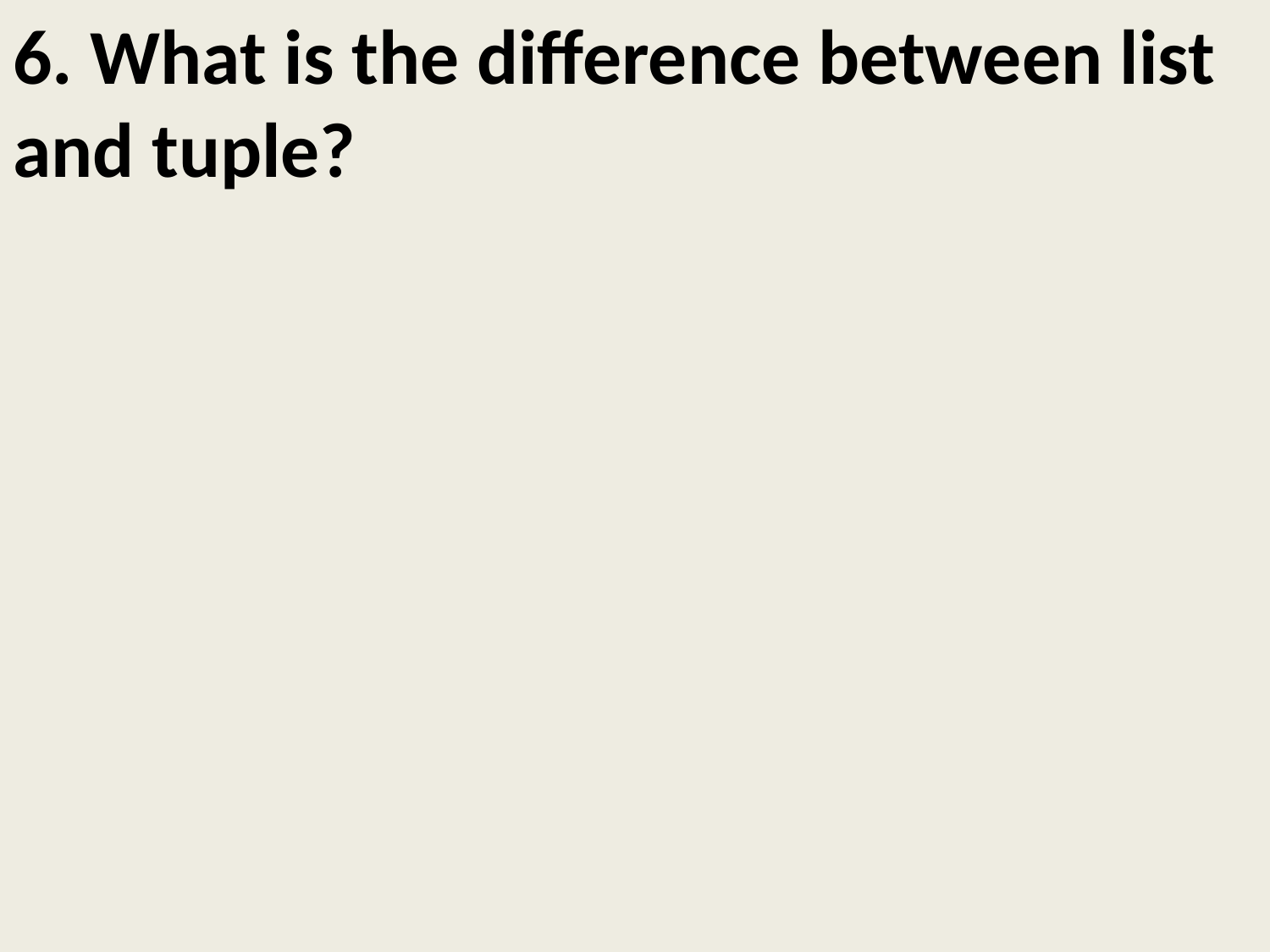

# 6. What is the difference between list and tuple?